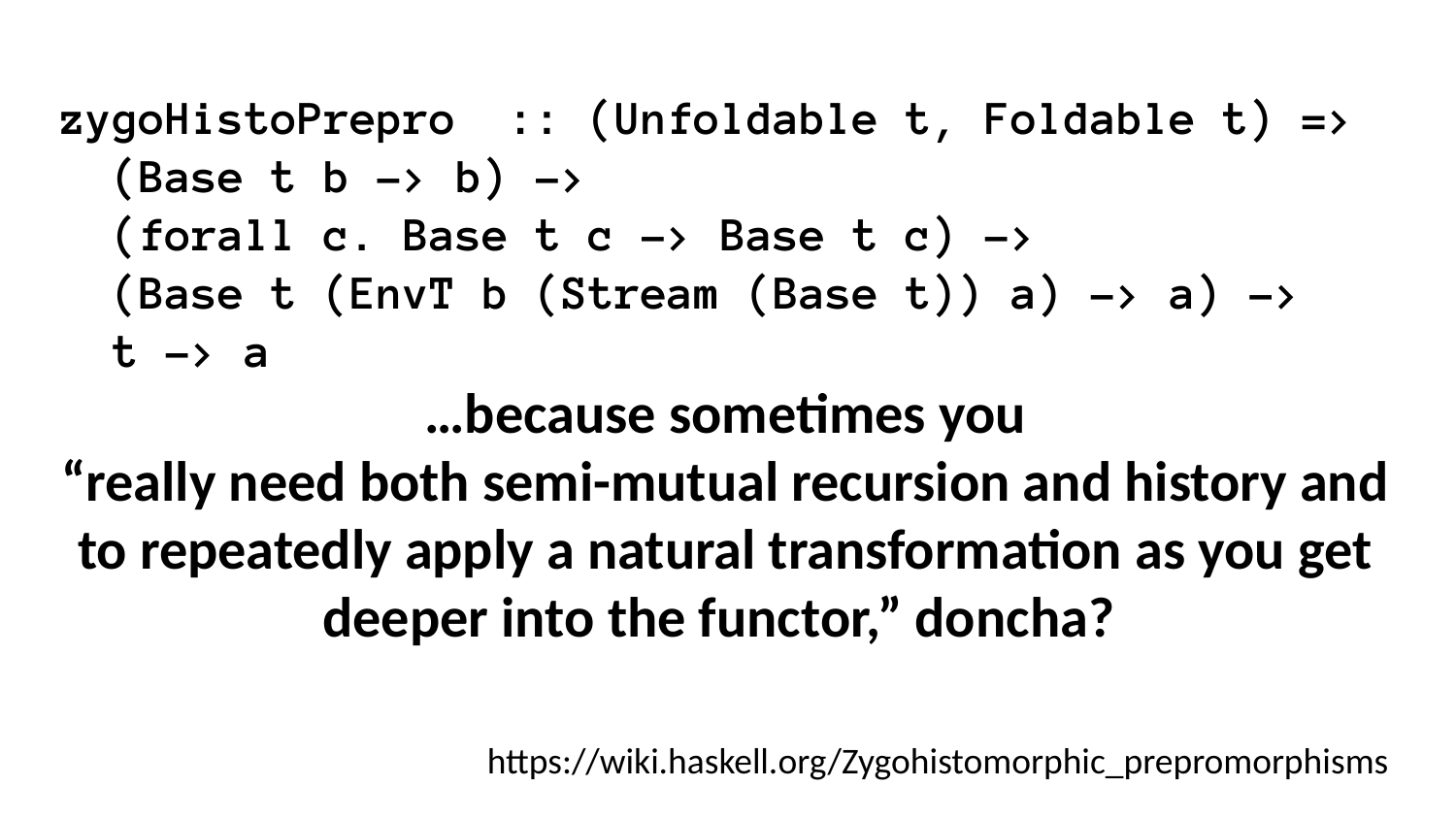

zygoHistoPrepro  :: (Unfoldable t, Foldable t) =>
  (Base t b -> b) ->
  (forall c. Base t c -> Base t c) ->
  (Base t (EnvT b (Stream (Base t)) a) -> a) ->
  t -> a
…because sometimes you
“really need both semi-mutual recursion and history and to repeatedly apply a natural transformation as you get deeper into the functor,” doncha?
https://wiki.haskell.org/Zygohistomorphic_prepromorphisms